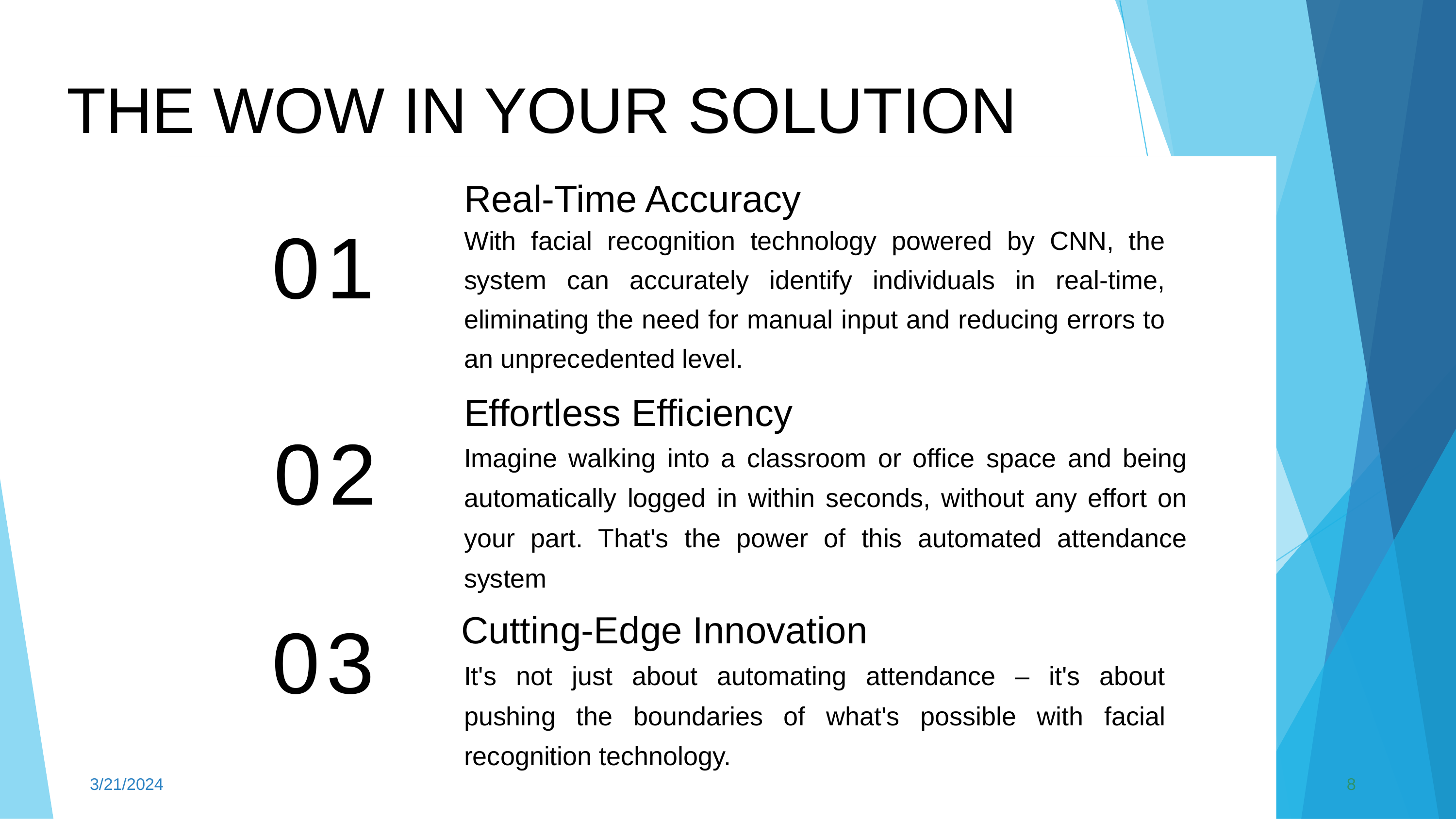

THE WOW IN YOUR SOLUTION

Real-Time Accuracy
With facial recognition technology powered by CNN, the system can accurately identify individuals in real-time, eliminating the need for manual input and reducing errors to an unprecedented level.
01

Effortless Efficiency

02
Imagine walking into a classroom or office space and being automatically logged in within seconds, without any effort on your part. That's the power of this automated attendance system

Cutting-Edge Innovation
03

It's not just about automating attendance – it's about pushing the boundaries of what's possible with facial recognition technology.

8
3/21/2024  Annual Review